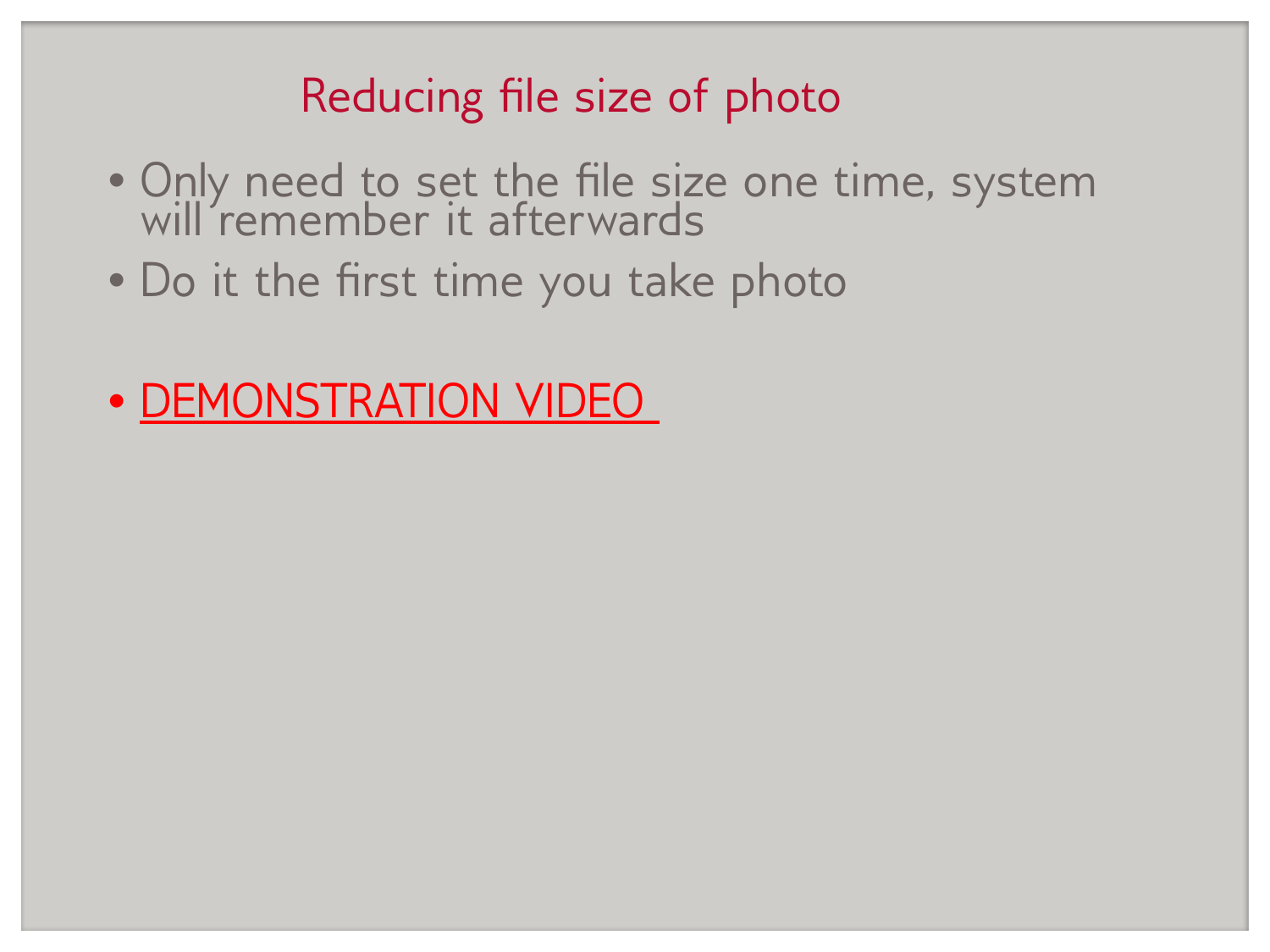

# Reducing file size of photo
Only need to set the file size one time, system will remember it afterwards
Do it the first time you take photo

DEMONSTRATION VIDEO